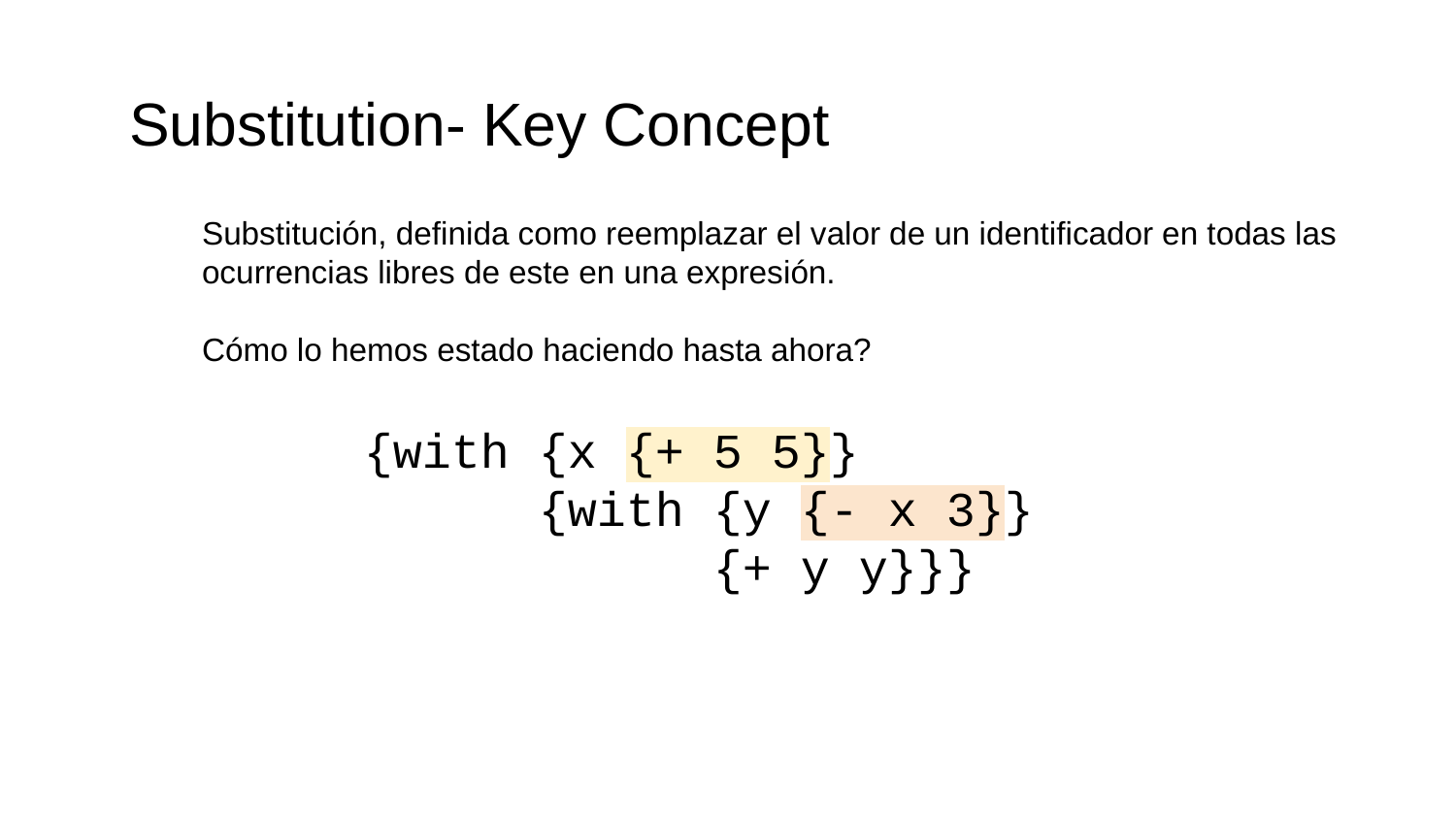

Substitution- Key Concept
Substitución, definida como reemplazar el valor de un identificador en todas las ocurrencias libres de este en una expresión.

Cómo lo hemos estado haciendo hasta ahora?

{with {x {+ 5 5}}
      {with {y {- x 3}}
            {+ y y}}}